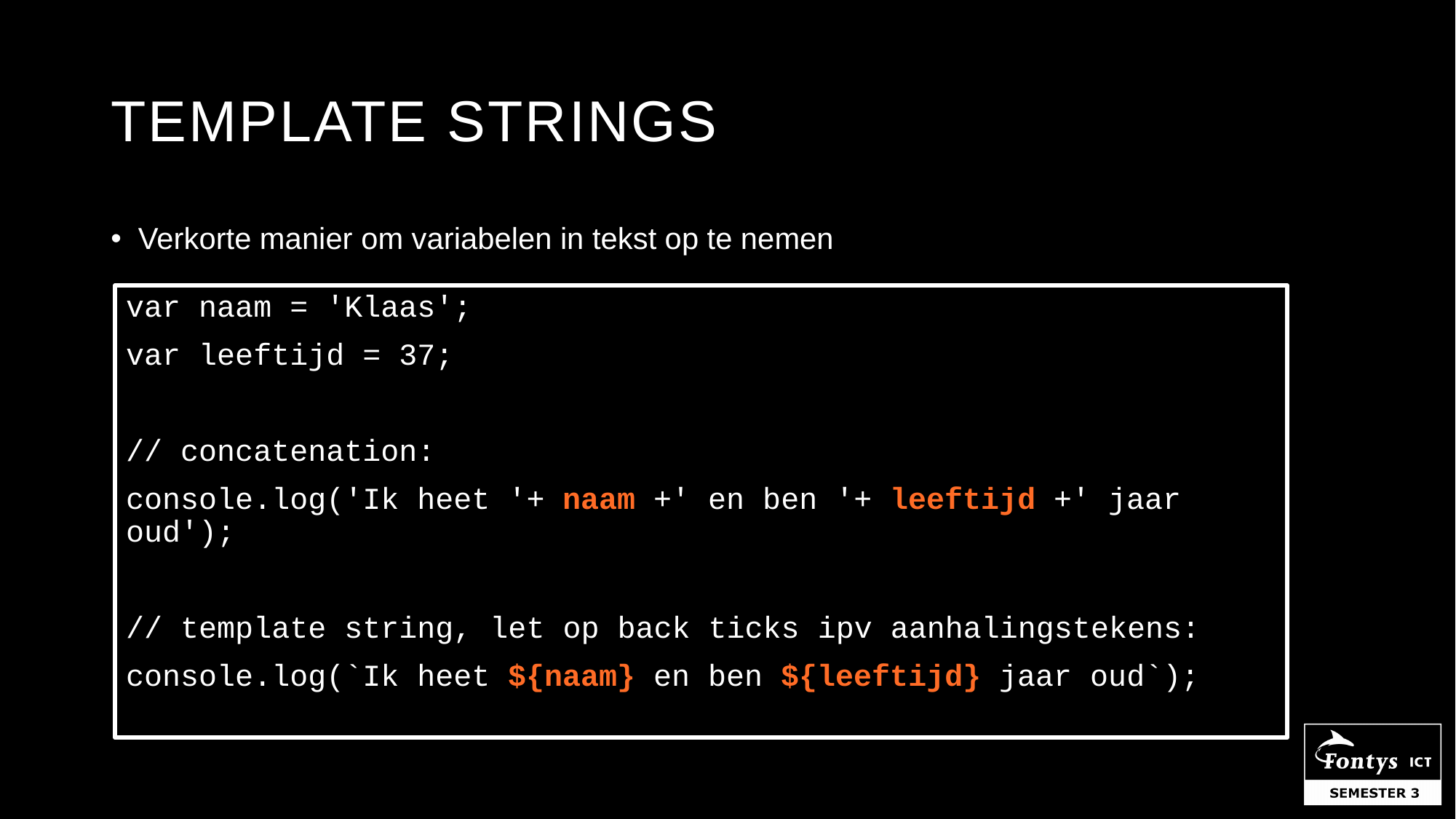

# TEMPLATE STRINGS
Verkorte manier om variabelen in tekst op te nemen

var naam = 'Klaas';
var leeftijd = 37;

// concatenation:
console.log('Ik heet '+ naam +' en ben '+ leeftijd +' jaar oud');

// template string, let op back ticks ipv aanhalingstekens:
console.log(`Ik heet ${naam} en ben ${leeftijd} jaar oud`);